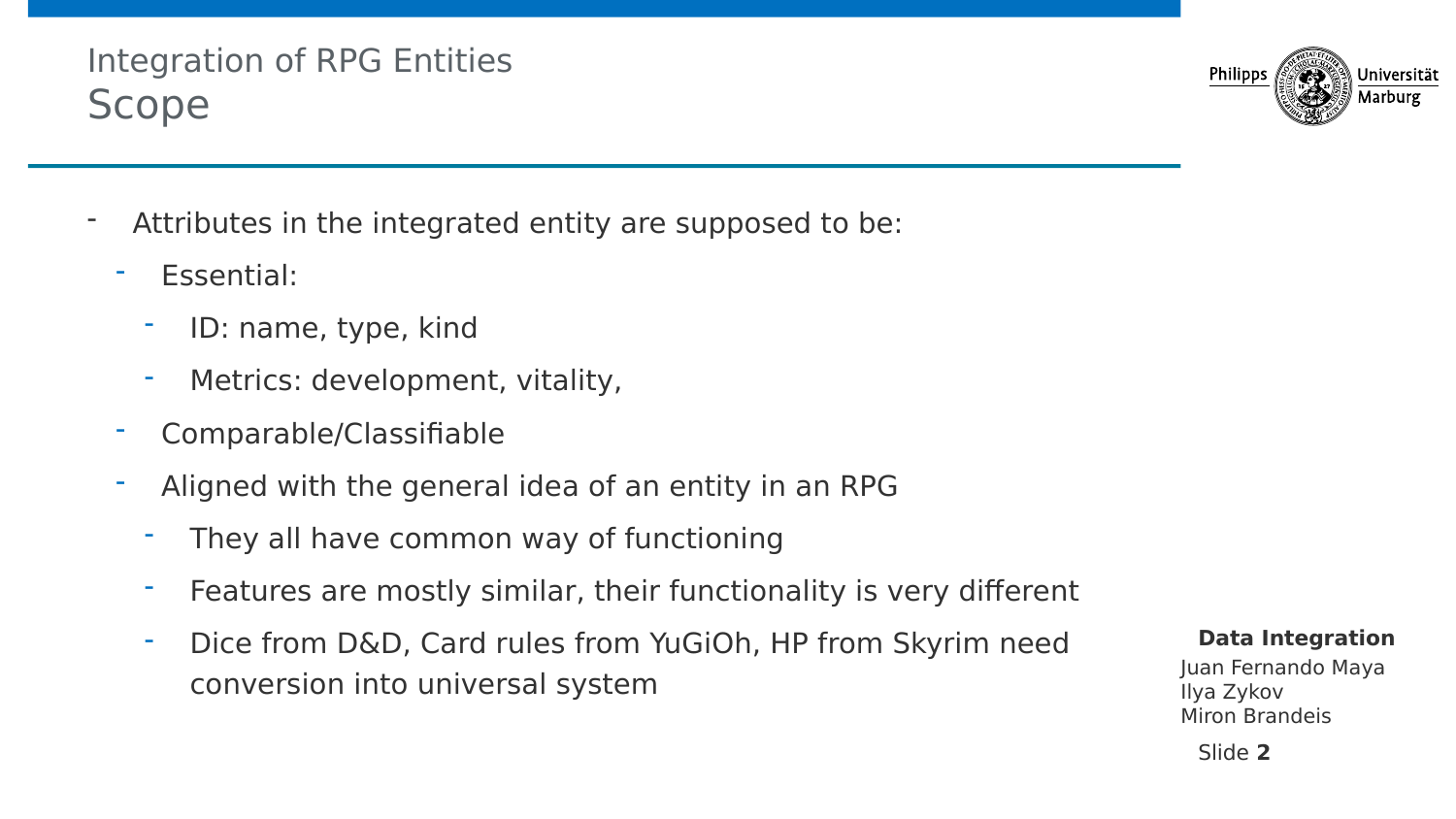

# Integration of RPG Entities Scope
Attributes in the integrated entity are supposed to be:
Essential:
ID: name, type, kind
Metrics: development, vitality,
Comparable/Classifiable
Aligned with the general idea of an entity in an RPG
They all have common way of functioning
Features are mostly similar, their functionality is very different
Dice from D&D, Card rules from YuGiOh, HP from Skyrim need conversion into universal system

Data Integration
Slide 2